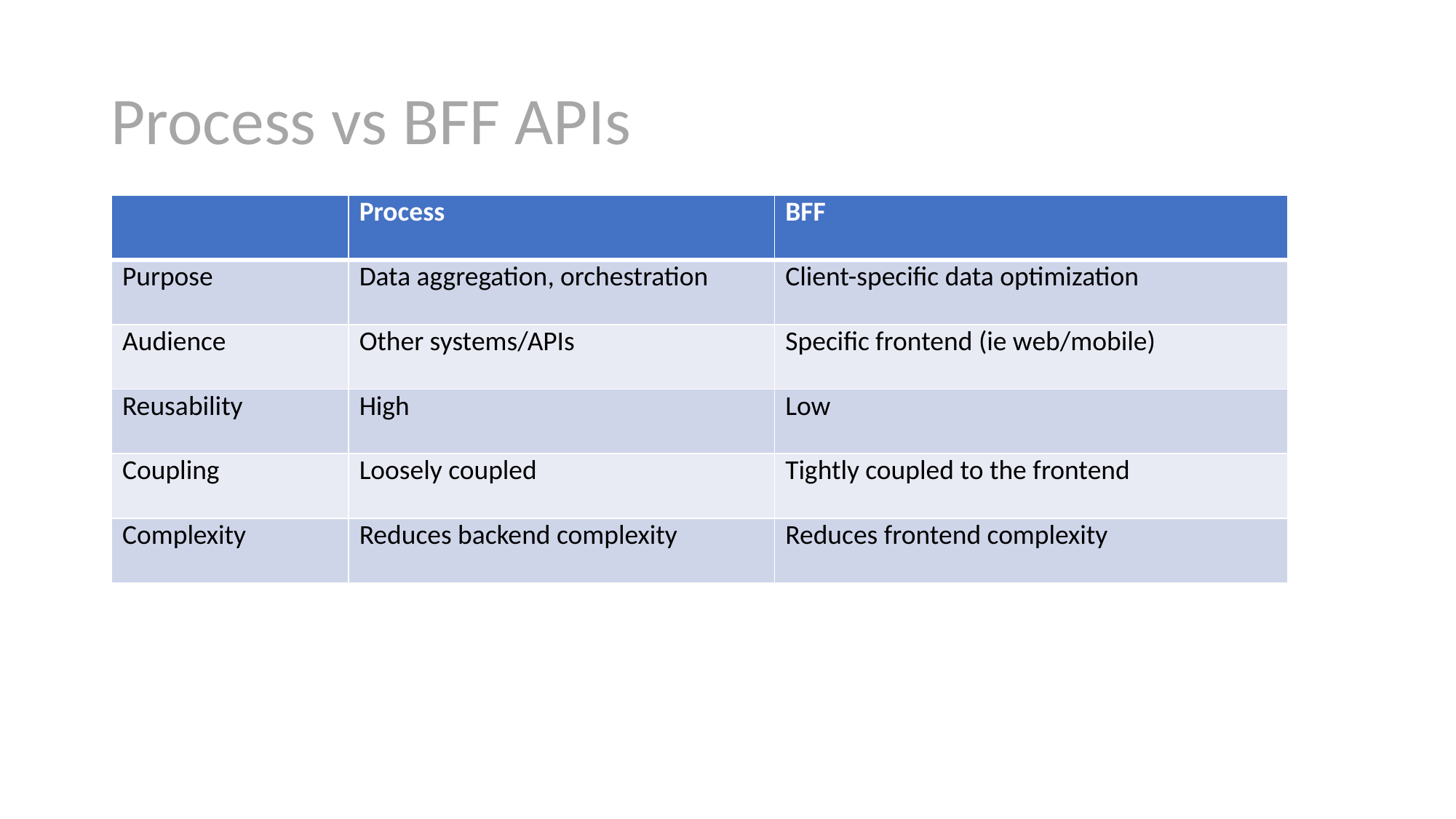

# Process vs BFF APIs
|  | Process | BFF |
| --- | --- | --- |
| Purpose | Data aggregation, orchestration | Client-specific data optimization |
| Audience | Other systems/APIs | Specific frontend (ie web/mobile) |
| Reusability | High | Low |
| Coupling | Loosely coupled | Tightly coupled to the frontend |
| Complexity | Reduces backend complexity | Reduces frontend complexity |